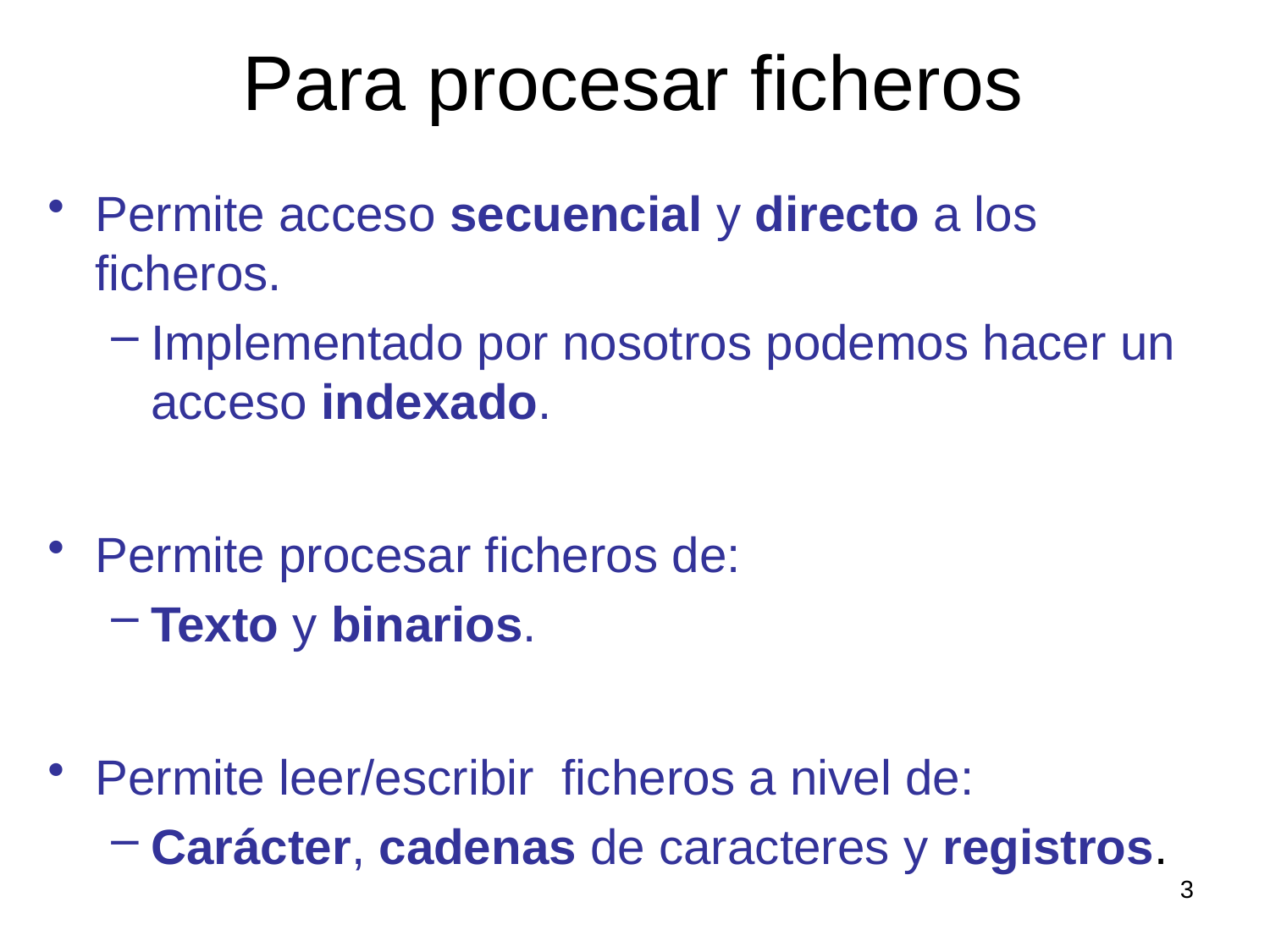

# Para procesar ficheros
Permite acceso secuencial y directo a los ficheros.
Implementado por nosotros podemos hacer un acceso indexado.

Permite procesar ficheros de:
Texto y binarios.

Permite leer/escribir  ficheros a nivel de:
Carácter, cadenas de caracteres y registros.

3